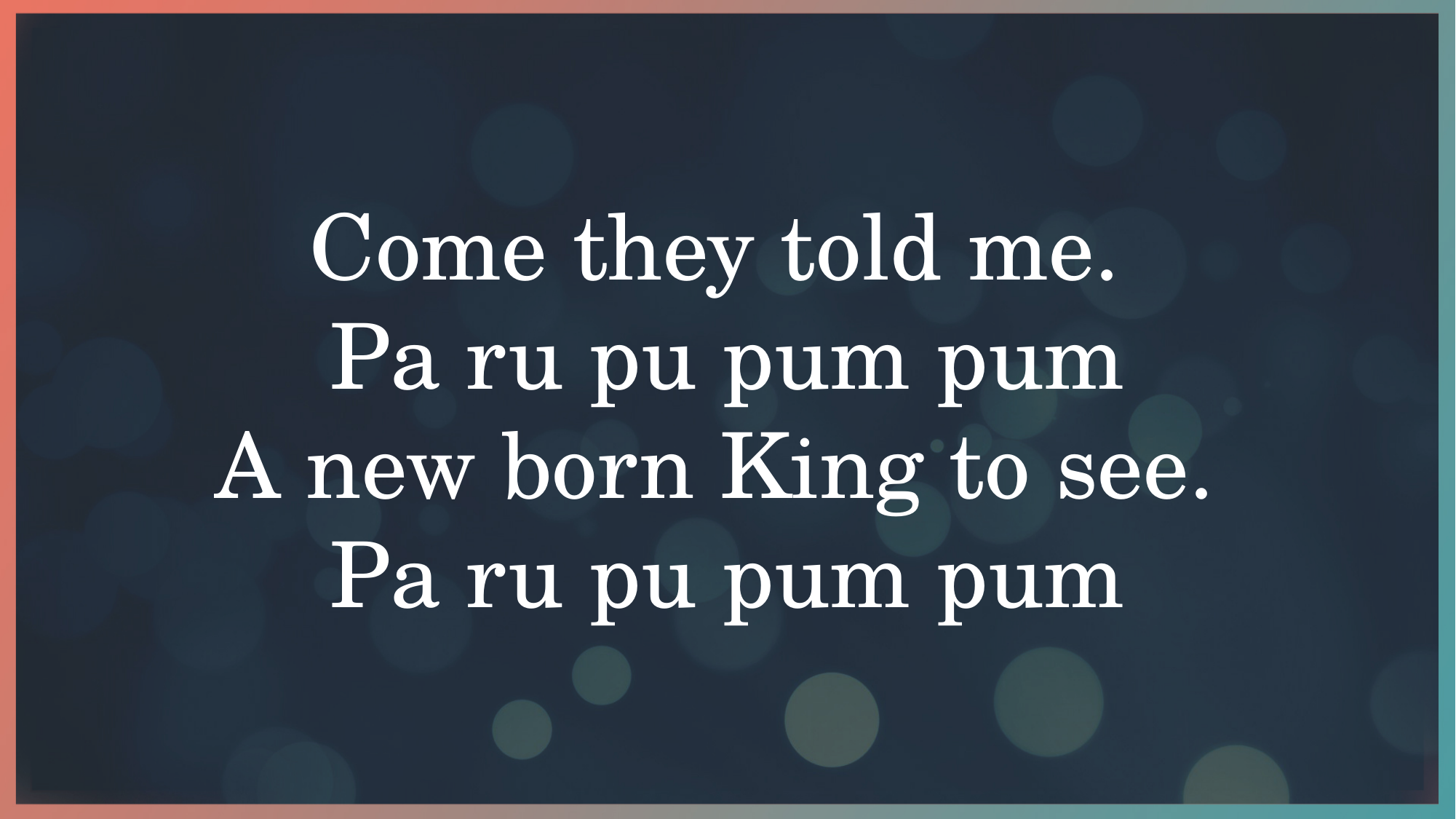

Come they told me.
Pa ru pu pum pum
A new born King to see.
Pa ru pu pum pum